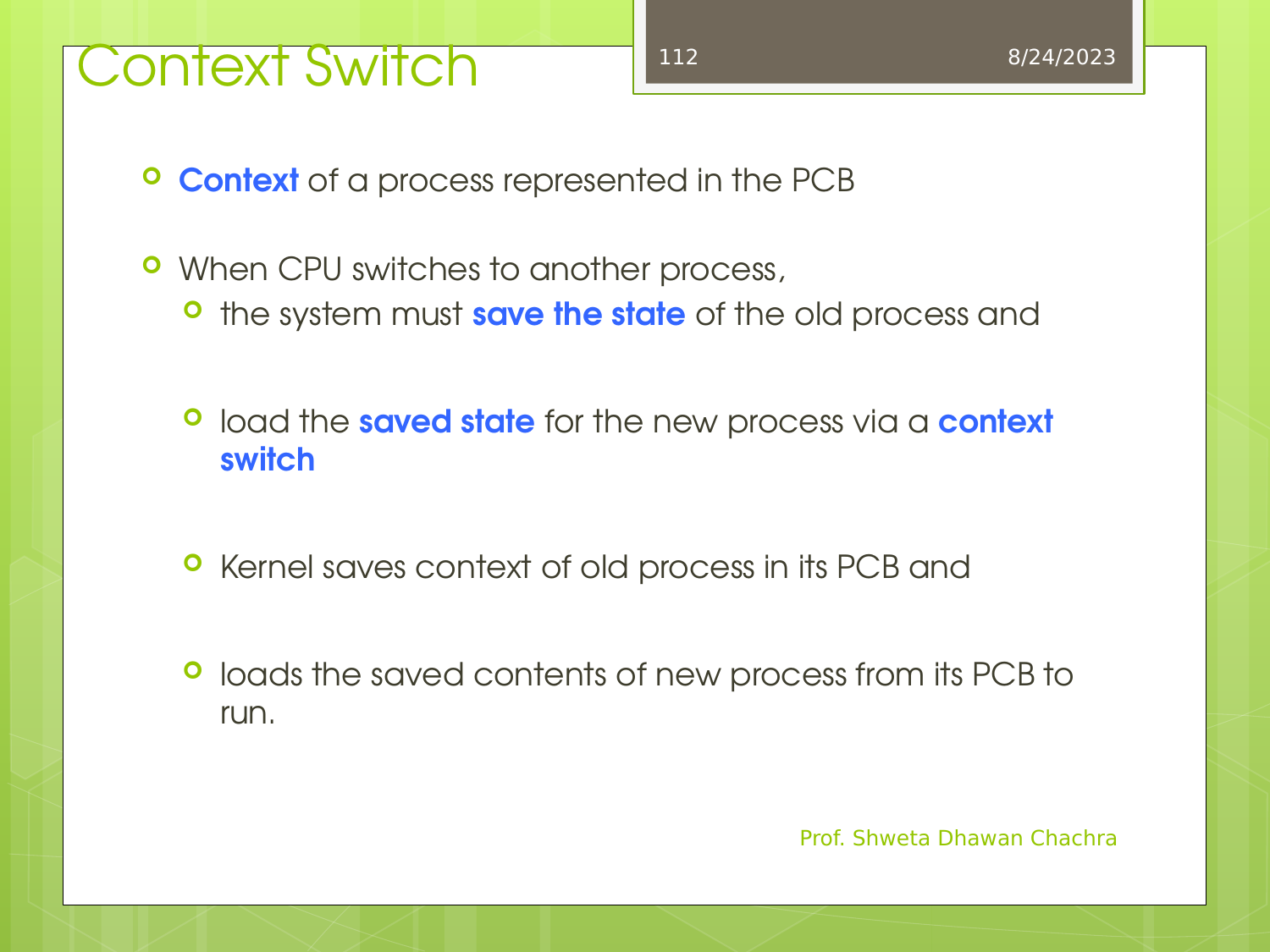

# Context Switch
112
8/24/2023
Context of a process represented in the PCB

When CPU switches to another process,
the system must save the state of the old process and

load the saved state for the new process via a context switch

Kernel saves context of old process in its PCB and

loads the saved contents of new process from its PCB to run.

Prof. Shweta Dhawan Chachra